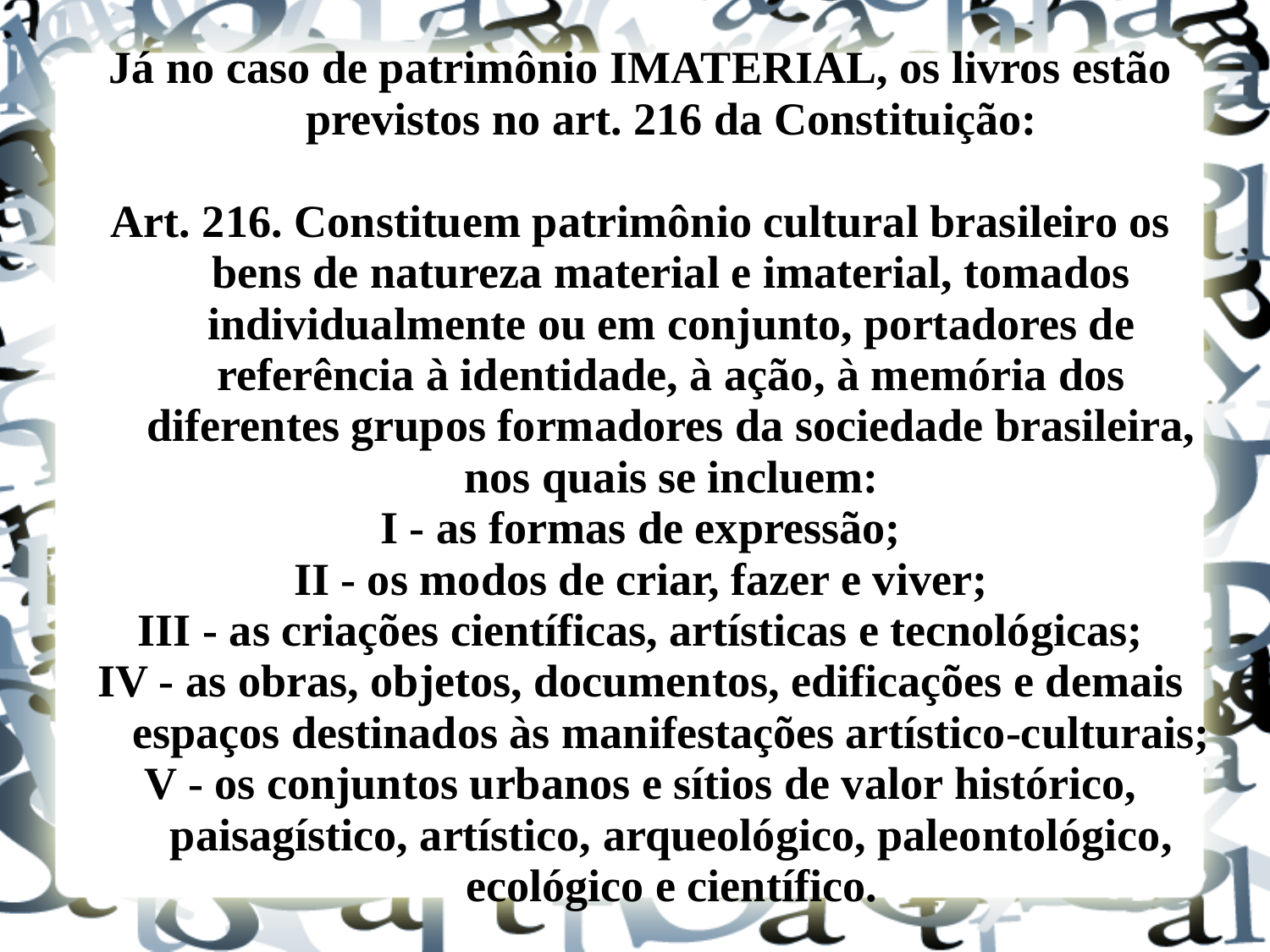

Já no caso de patrimônio IMATERIAL, os livros estão previstos no art. 216 da Constituição:

Art. 216. Constituem patrimônio cultural brasileiro os bens de natureza material e imaterial, tomados individualmente ou em conjunto, portadores de referência à identidade, à ação, à memória dos diferentes grupos formadores da sociedade brasileira, nos quais se incluem:
I - as formas de expressão;
II - os modos de criar, fazer e viver;
III - as criações científicas, artísticas e tecnológicas;
IV - as obras, objetos, documentos, edificações e demais espaços destinados às manifestações artístico-culturais;
V - os conjuntos urbanos e sítios de valor histórico, paisagístico, artístico, arqueológico, paleontológico, ecológico e científico.